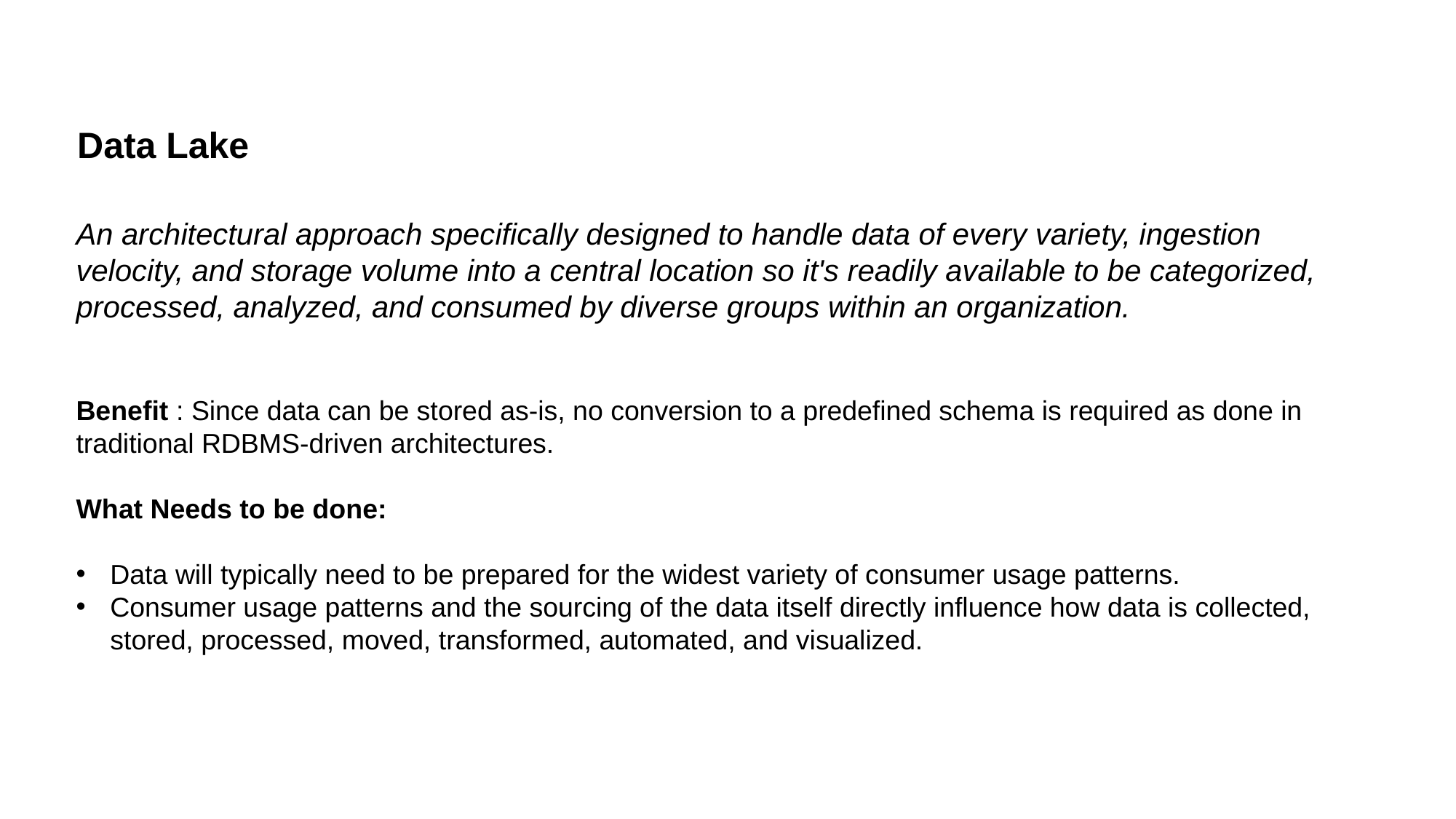

Data Lake
An architectural approach specifically designed to handle data of every variety, ingestion velocity, and storage volume into a central location so it's readily available to be categorized, processed, analyzed, and consumed by diverse groups within an organization.

Benefit : Since data can be stored as-is, no conversion to a predefined schema is required as done in traditional RDBMS-driven architectures.

What Needs to be done:

Data will typically need to be prepared for the widest variety of consumer usage patterns.
Consumer usage patterns and the sourcing of the data itself directly influence how data is collected, stored, processed, moved, transformed, automated, and visualized.